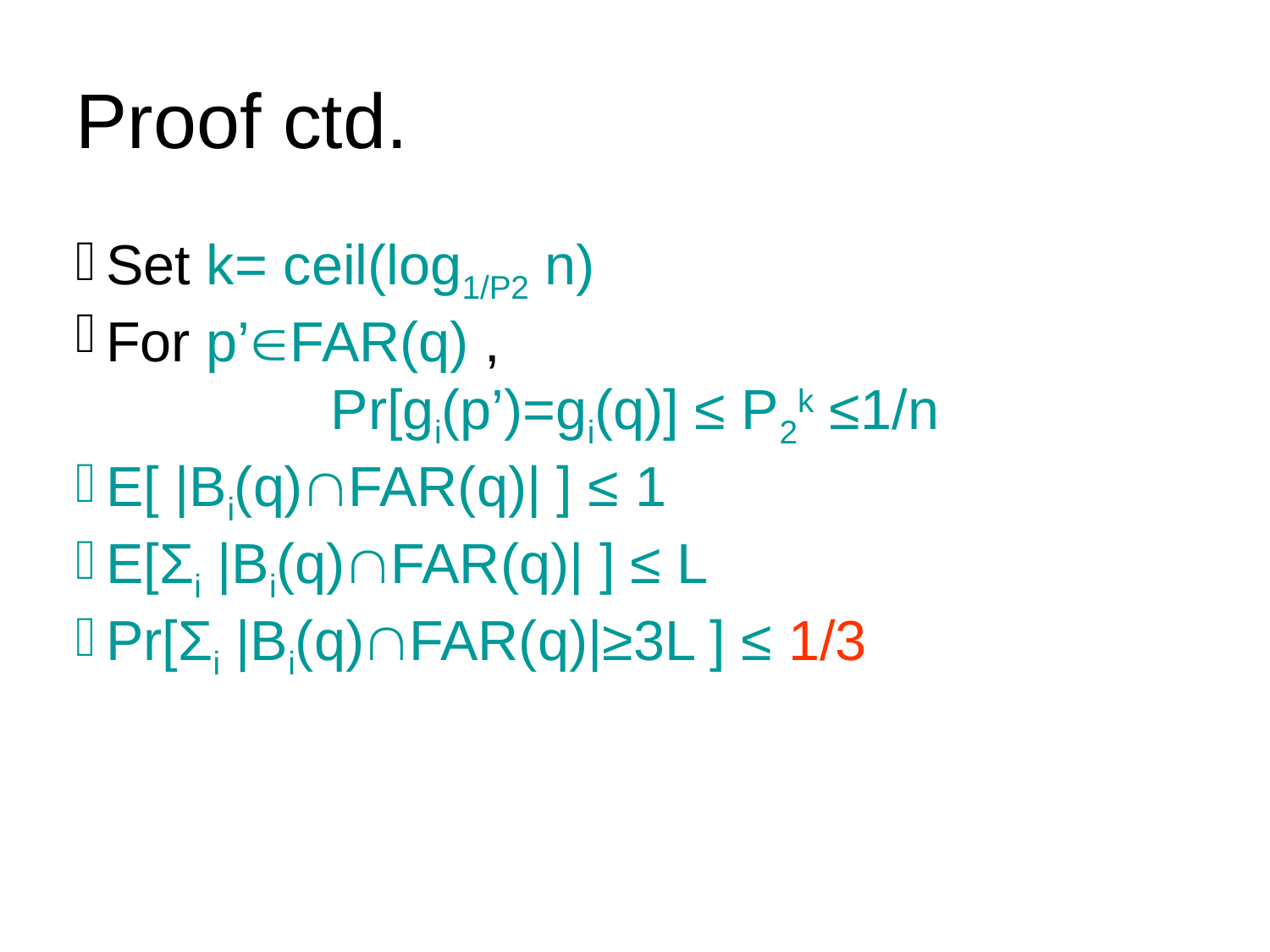

Proof ctd.
Set k= ceil(log1/P2 n)
For p’∈FAR(q) ,
Pr[gi(p’)=gi(q)] ≤ P2k ≤1/n
E[ |Bi(q)∩FAR(q)| ] ≤ 1
E[Σi |Bi(q)∩FAR(q)| ] ≤ L
Pr[Σi |Bi(q)∩FAR(q)|≥3L ] ≤ 1/3